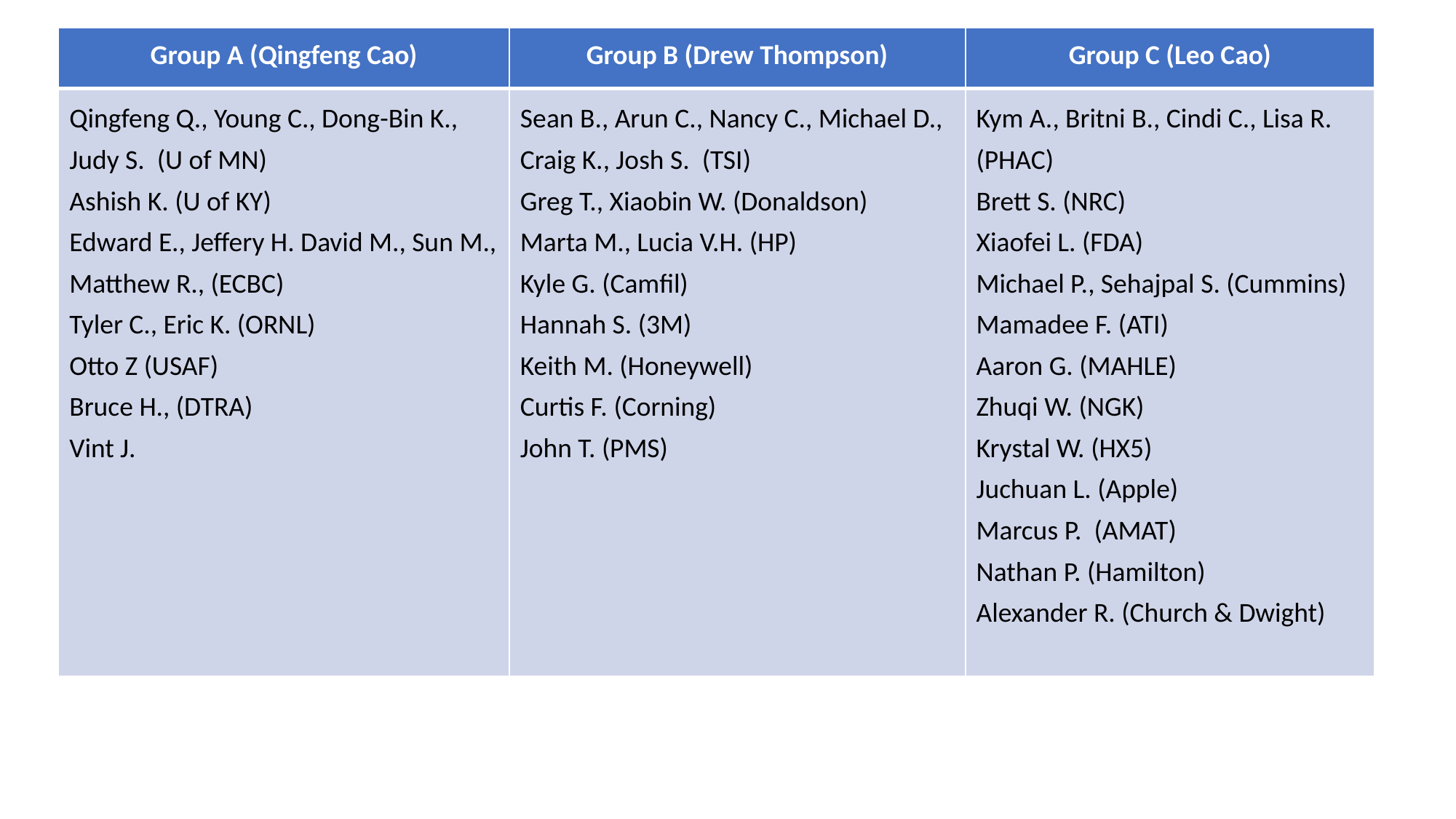

| Group A (Qingfeng Cao) | Group B (Drew Thompson) | Group C (Leo Cao) |
| --- | --- | --- |
| Qingfeng Q., Young C., Dong-Bin K., Judy S. (U of MN) Ashish K. (U of KY) Edward E., Jeffery H. David M., Sun M., Matthew R., (ECBC) Tyler C., Eric K. (ORNL) Otto Z (USAF) Bruce H., (DTRA) Vint J. | Sean B., Arun C., Nancy C., Michael D., Craig K., Josh S. (TSI) Greg T., Xiaobin W. (Donaldson) Marta M., Lucia V.H. (HP) Kyle G. (Camfil) Hannah S. (3M) Keith M. (Honeywell) Curtis F. (Corning) John T. (PMS) | Kym A., Britni B., Cindi C., Lisa R. (PHAC) Brett S. (NRC) Xiaofei L. (FDA) Michael P., Sehajpal S. (Cummins) Mamadee F. (ATI) Aaron G. (MAHLE) Zhuqi W. (NGK) Krystal W. (HX5) Juchuan L. (Apple) Marcus P. (AMAT) Nathan P. (Hamilton) Alexander R. (Church & Dwight) |